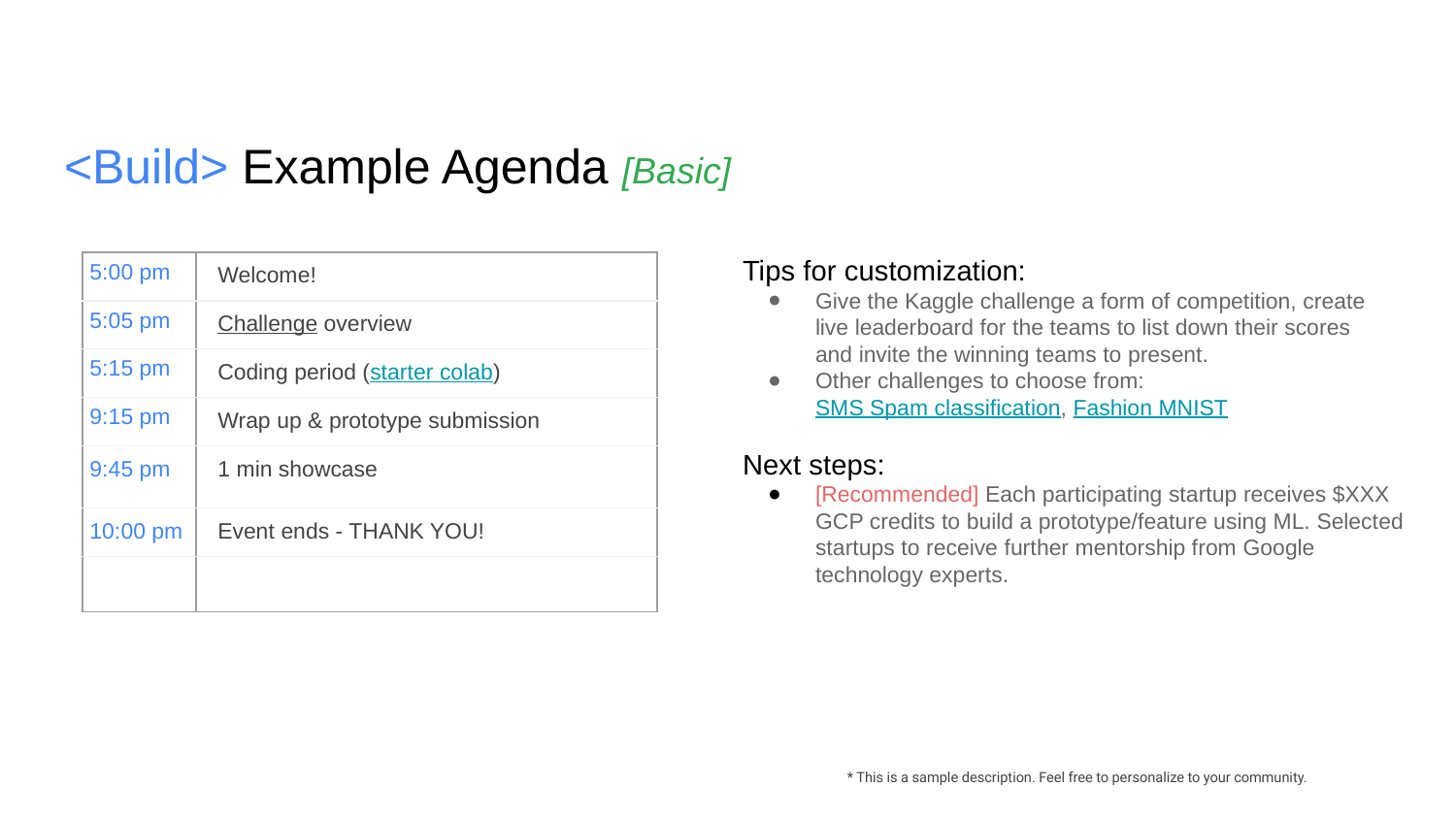

# <Build> Example Agenda [Basic]
Tips for customization:
Give the Kaggle challenge a form of competition, create live leaderboard for the teams to list down their scores and invite the winning teams to present.
Other challenges to choose from: SMS Spam classification, Fashion MNIST

| 5:00 pm | Welcome! |
| --- | --- |
| 5:05 pm | Challenge overview |
| 5:15 pm | Coding period (starter colab) |
| 9:15 pm | Wrap up & prototype submission |
| 9:45 pm | 1 min showcase |
| 10:00 pm | Event ends - THANK YOU! |
|  |  |
Next steps:
[Recommended] Each participating startup receives $XXX GCP credits to build a prototype/feature using ML. Selected startups to receive further mentorship from Google technology experts.

* This is a sample description. Feel free to personalize to your community.